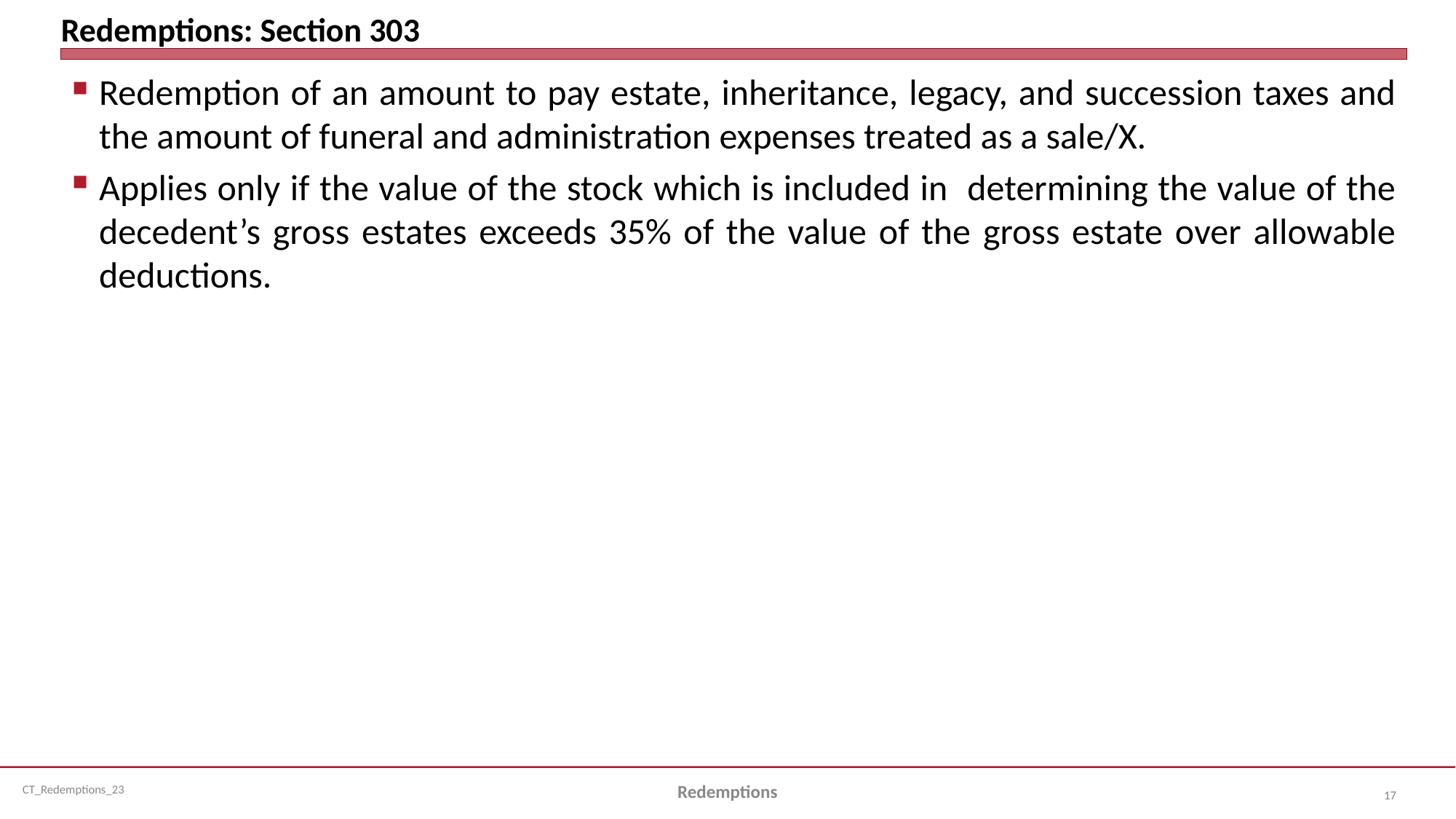

# Redemptions: Section 303
Redemption of an amount to pay estate, inheritance, legacy, and succession taxes and the amount of funeral and administration expenses treated as a sale/X.
Applies only if the value of the stock which is included in  determining the value of the decedent’s gross estates exceeds 35% of the value of the gross estate over allowable deductions.
Redemptions
17